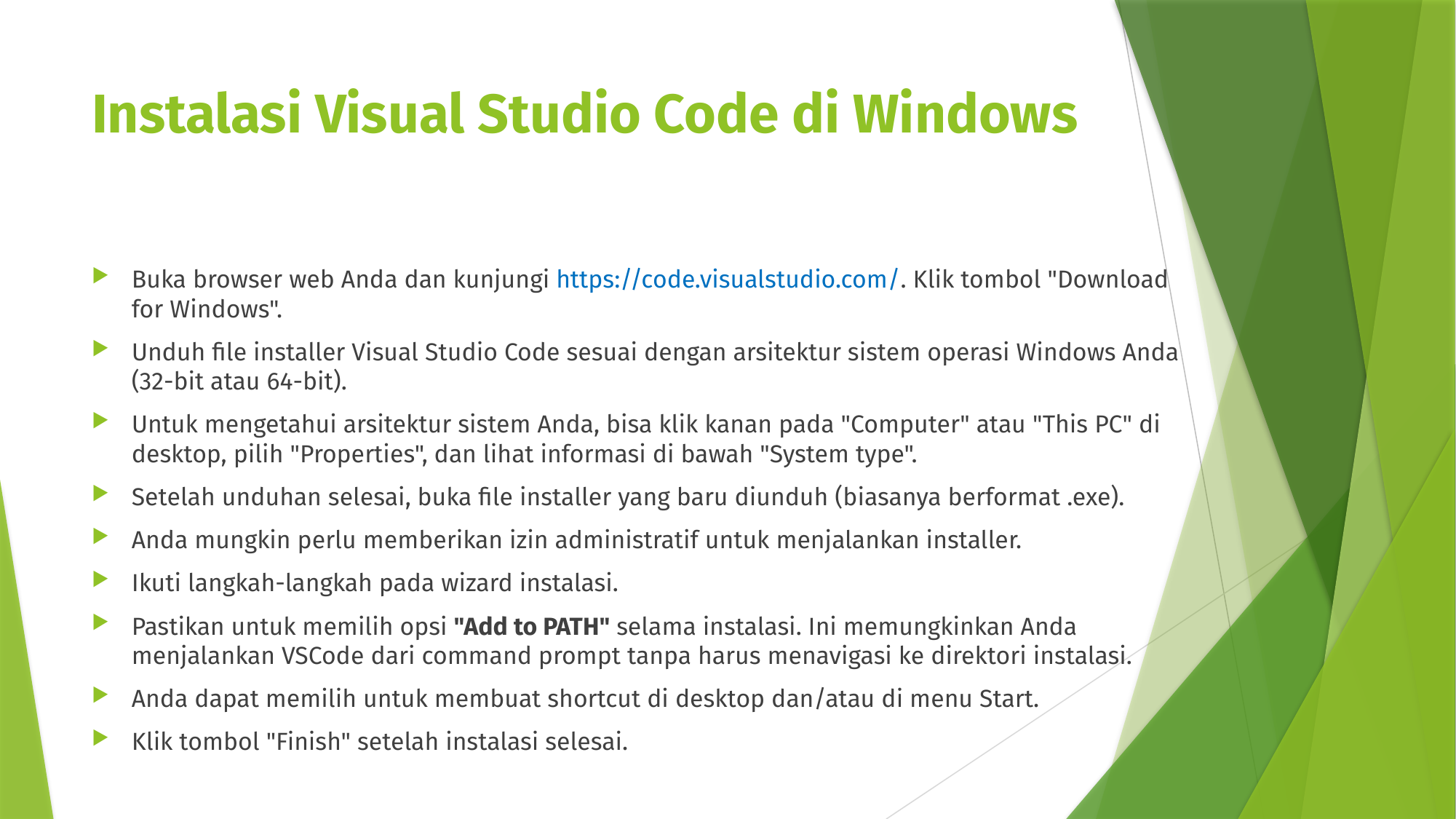

# Instalasi Visual Studio Code di Windows
Buka browser web Anda dan kunjungi https://code.visualstudio.com/. Klik tombol "Download for Windows".
Unduh file installer Visual Studio Code sesuai dengan arsitektur sistem operasi Windows Anda (32-bit atau 64-bit).
Untuk mengetahui arsitektur sistem Anda, bisa klik kanan pada "Computer" atau "This PC" di desktop, pilih "Properties", dan lihat informasi di bawah "System type".
Setelah unduhan selesai, buka file installer yang baru diunduh (biasanya berformat .exe).
Anda mungkin perlu memberikan izin administratif untuk menjalankan installer.
Ikuti langkah-langkah pada wizard instalasi.
Pastikan untuk memilih opsi "Add to PATH" selama instalasi. Ini memungkinkan Anda menjalankan VSCode dari command prompt tanpa harus menavigasi ke direktori instalasi.
Anda dapat memilih untuk membuat shortcut di desktop dan/atau di menu Start.
Klik tombol "Finish" setelah instalasi selesai.